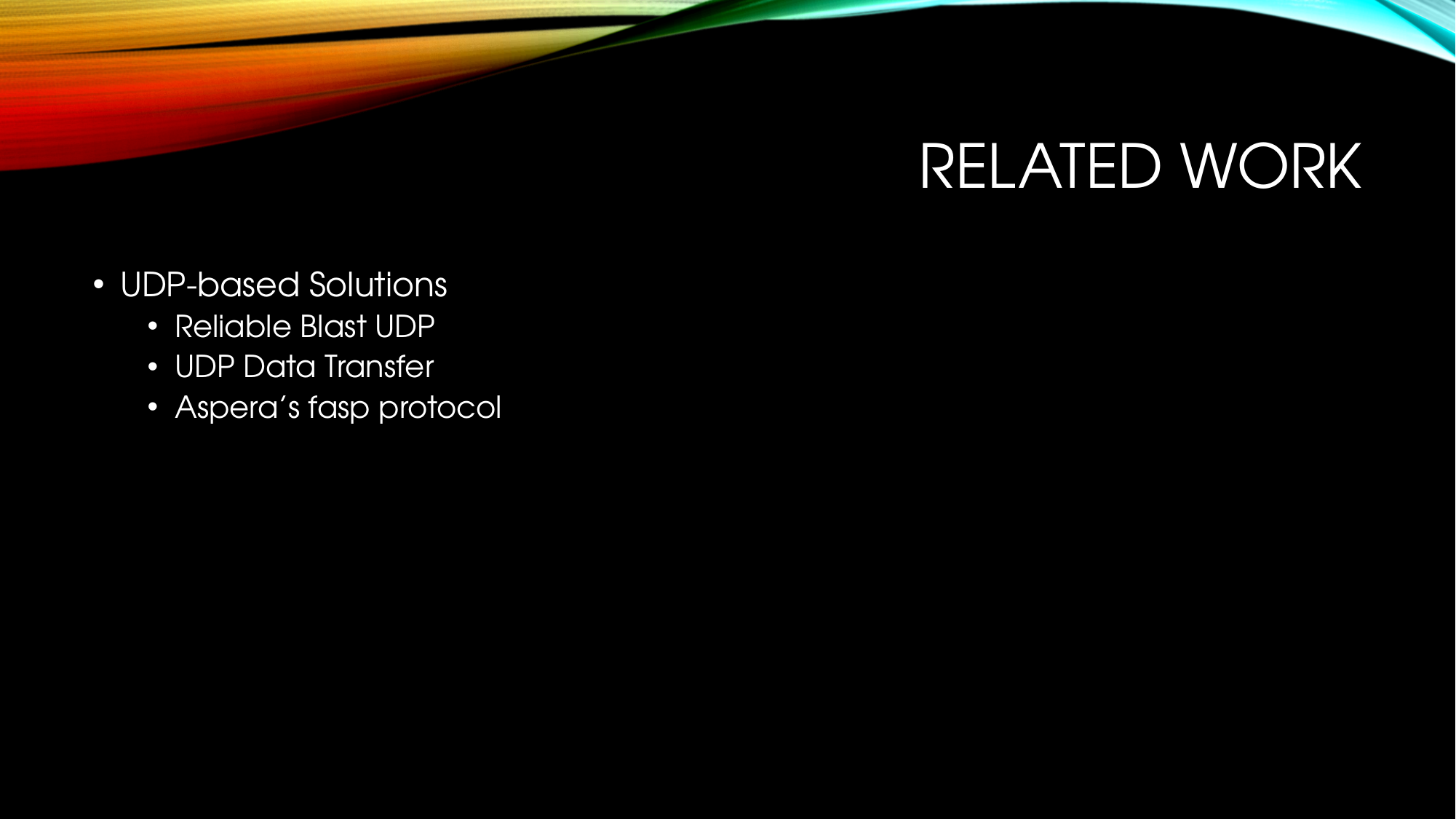

# Related Work
UDP-based Solutions
Reliable Blast UDP
UDP Data Transfer
Aspera’s fasp protocol